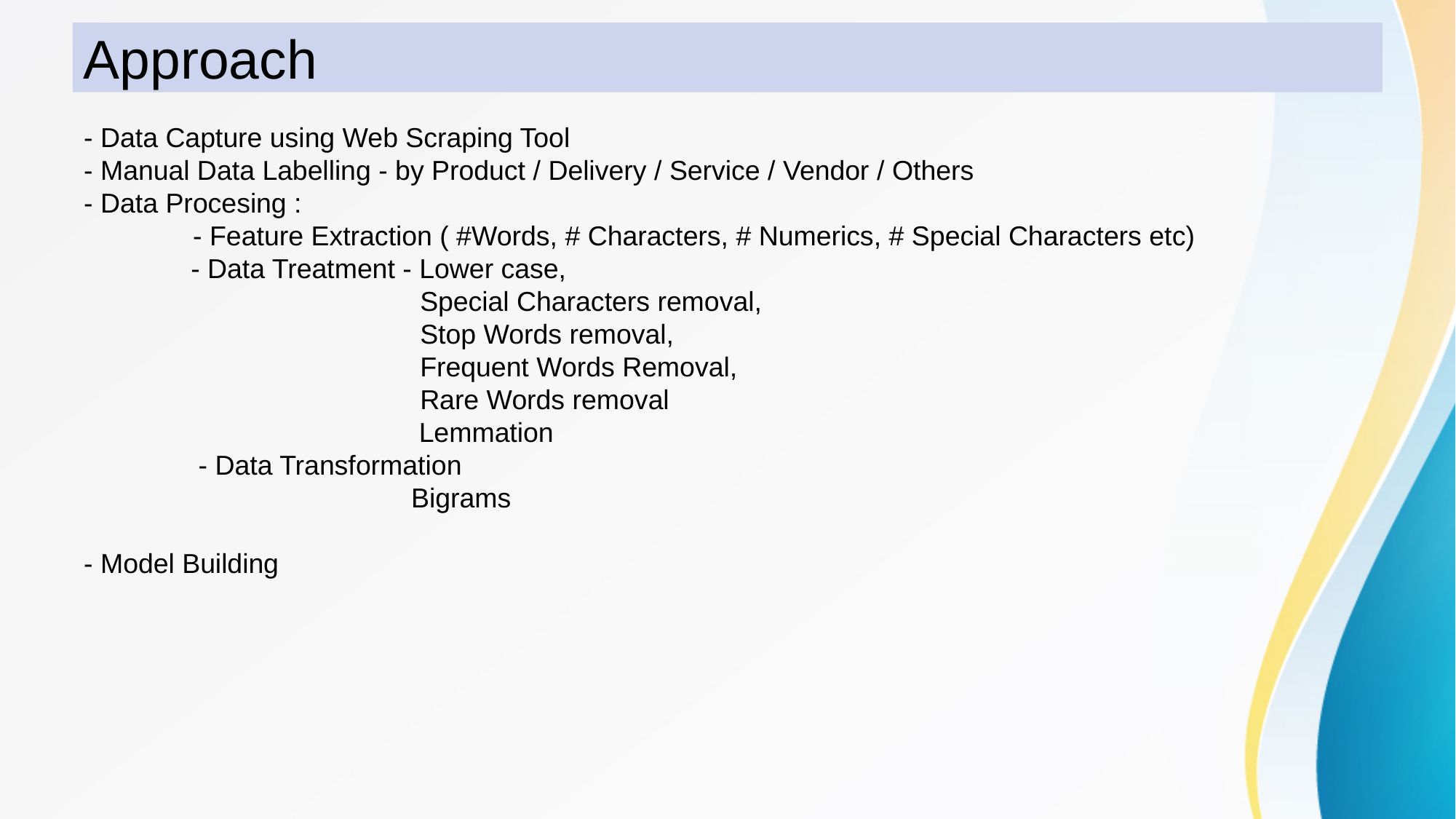

# Approach
- Data Capture using Web Scraping Tool
- Manual Data Labelling - by Product / Delivery / Service / Vendor / Others
- Data Procesing :
	- Feature Extraction ( #Words, # Characters, # Numerics, # Special Characters etc)
              - Data Treatment - Lower case,
                                            Special Characters removal,
                                            Stop Words removal,
                                            Frequent Words Removal,
                                            Rare Words removal
			 Lemmation
               - Data Transformation
			Bigrams

- Model Building